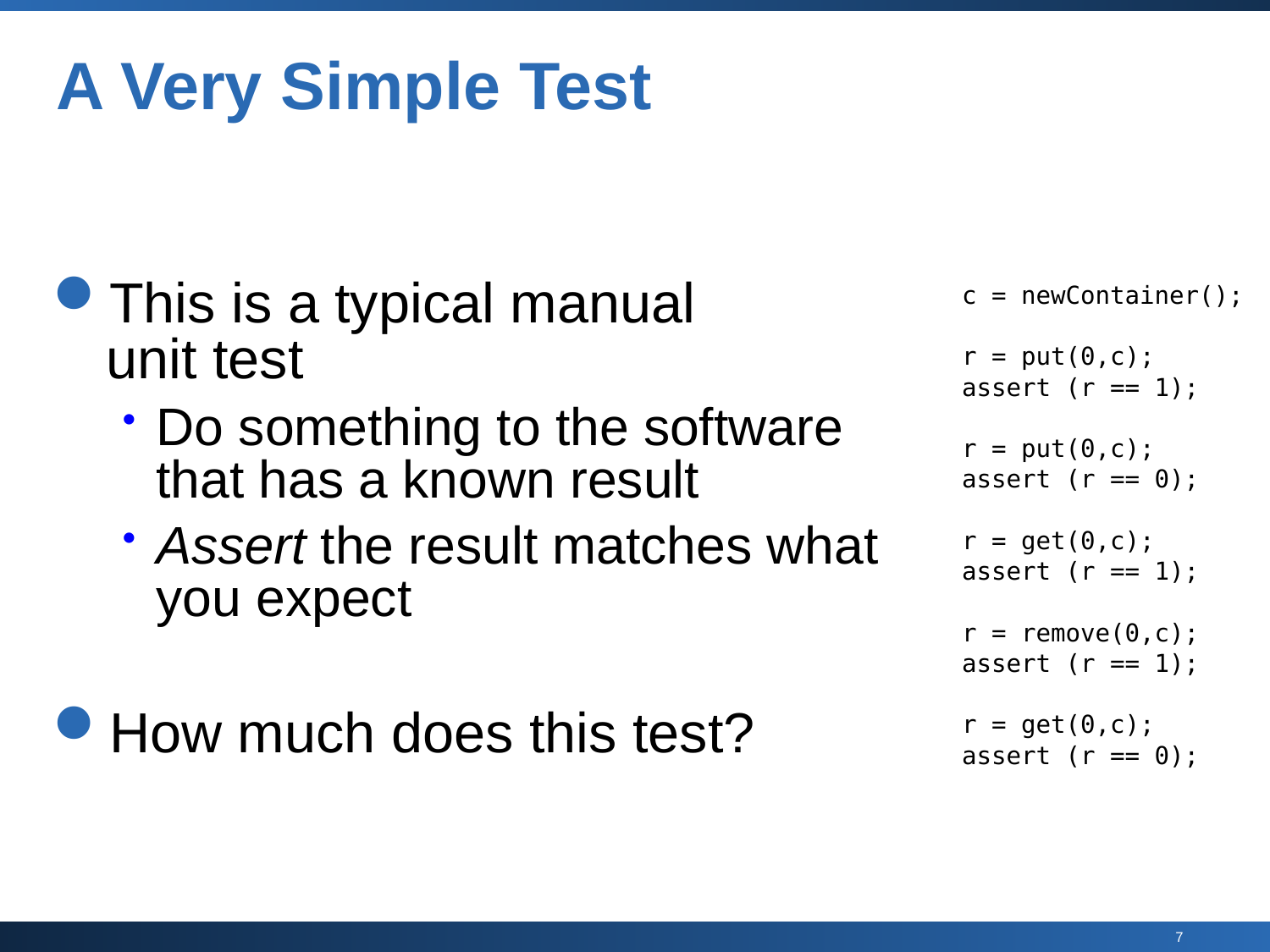

# A Very Simple Test

This is a typical manual
unit test
Do something to the software
that has a known result
Assert the result matches what
you expect
How much does this test?

 c = newContainer();

 r = put(0,c);
 assert (r == 1);

 r = put(0,c);
 assert (r == 0);

 r = get(0,c);
 assert (r == 1);

 r = remove(0,c);
 assert (r == 1);

 r = get(0,c);
 assert (r == 0);